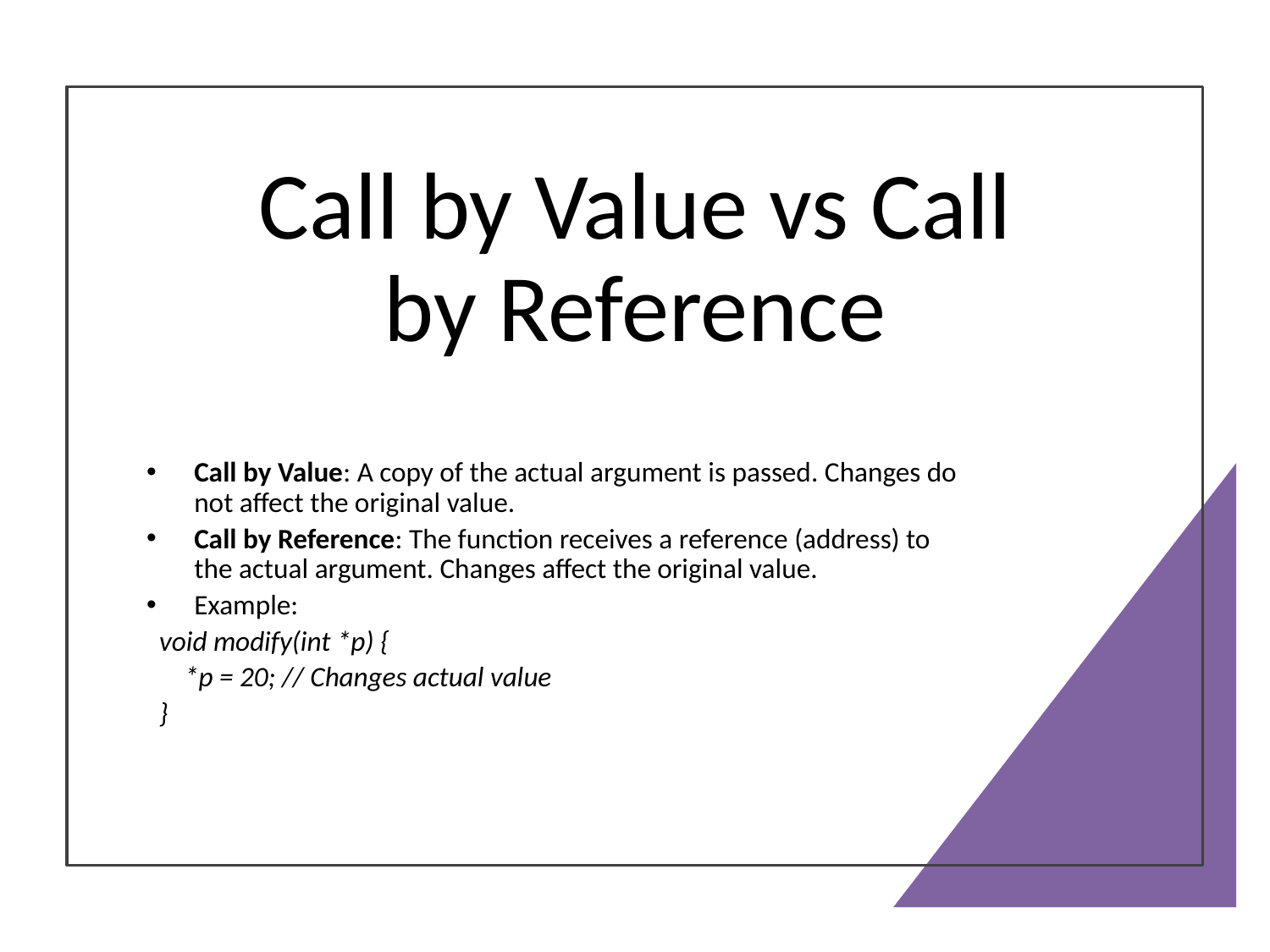

# Call by Value vs Call by Reference

Call by Value: A copy of the actual argument is passed. Changes do not affect the original value.
Call by Reference: The function receives a reference (address) to the actual argument. Changes affect the original value.
Example:
  void modify(int *p) {
      *p = 20; // Changes actual value
  }